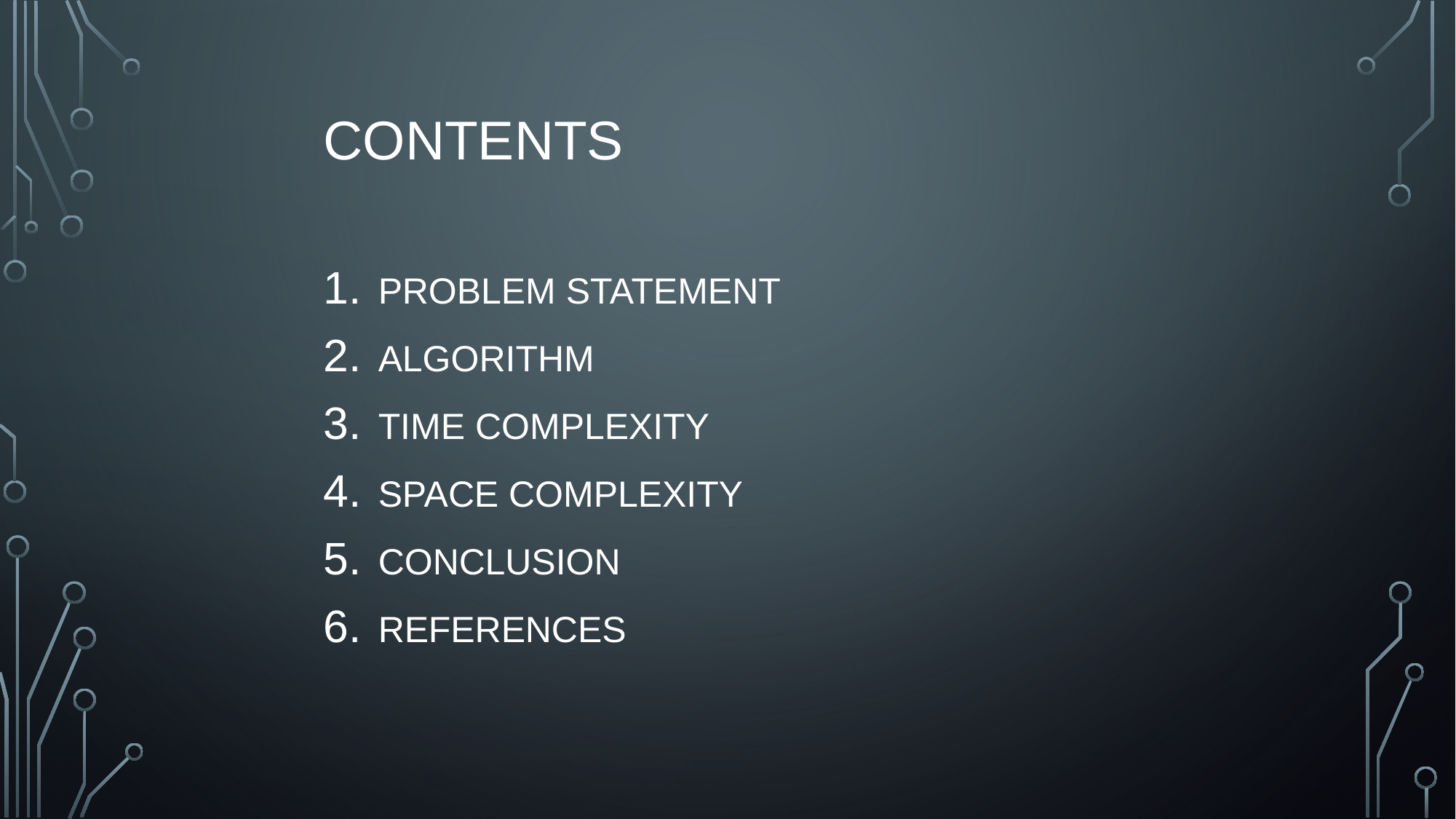

# Contents
PROBLEM STATEMENT
ALGORITHM
TIME COMPLEXITY
SPACE COMPLEXITY
CONCLUSION
REFERENCES